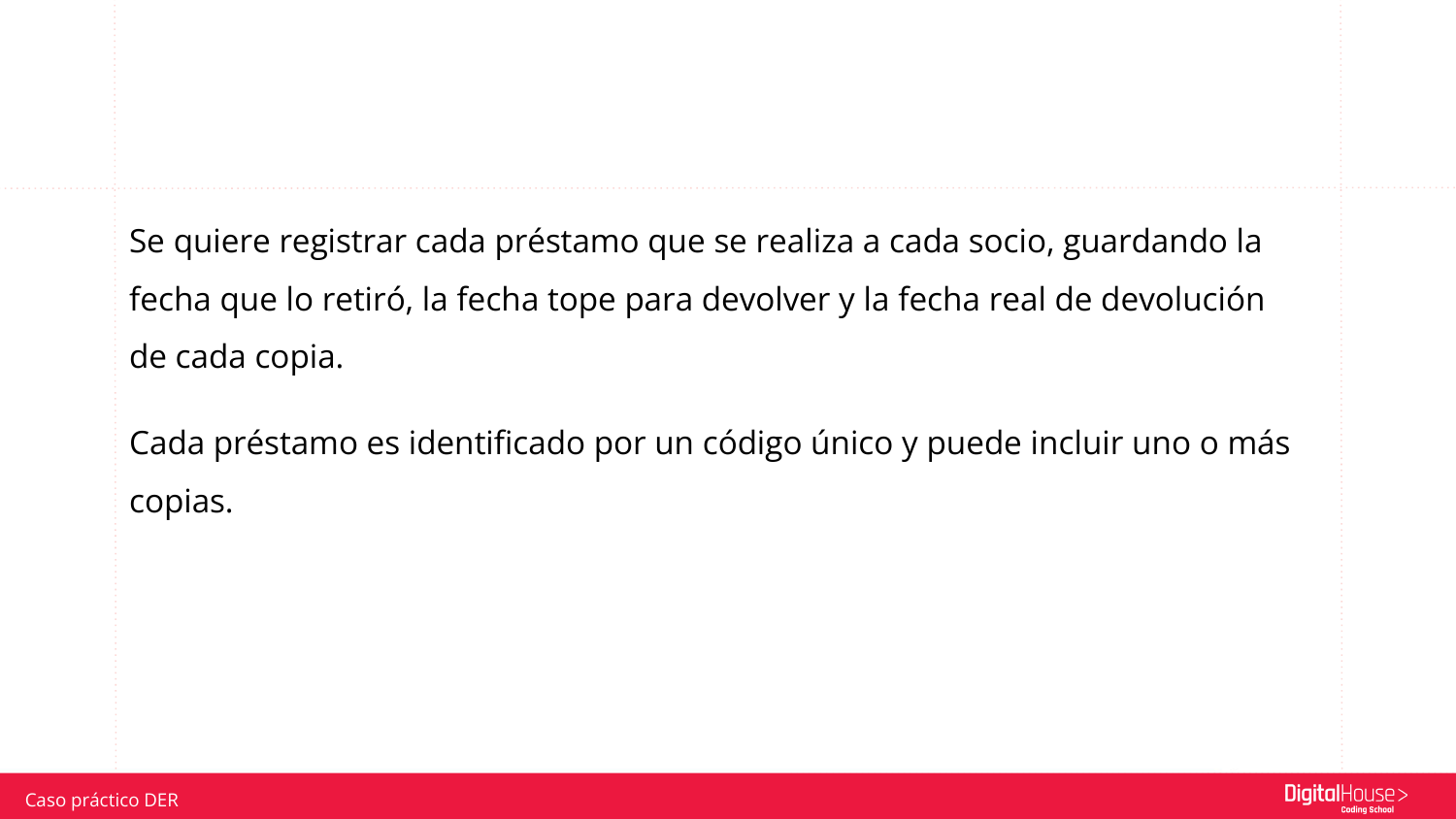

Se quiere registrar cada préstamo que se realiza a cada socio, guardando la fecha que lo retiró, la fecha tope para devolver y la fecha real de devolución de cada copia.
Cada préstamo es identificado por un código único y puede incluir uno o más copias.